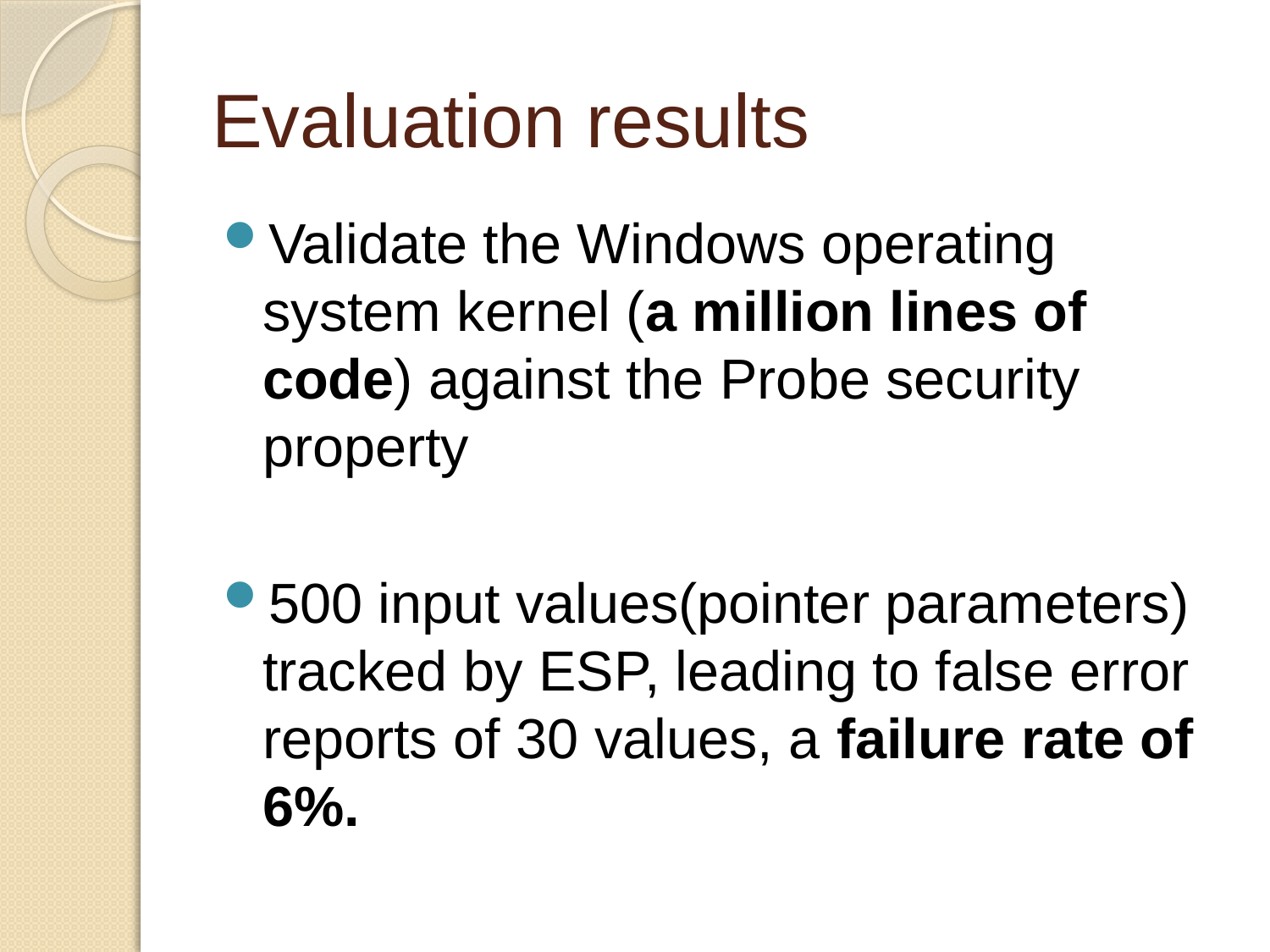

# Evaluation results
Validate the Windows operating system kernel (a million lines of code) against the Probe security property

500 input values(pointer parameters) tracked by ESP, leading to false error reports of 30 values, a failure rate of 6%.